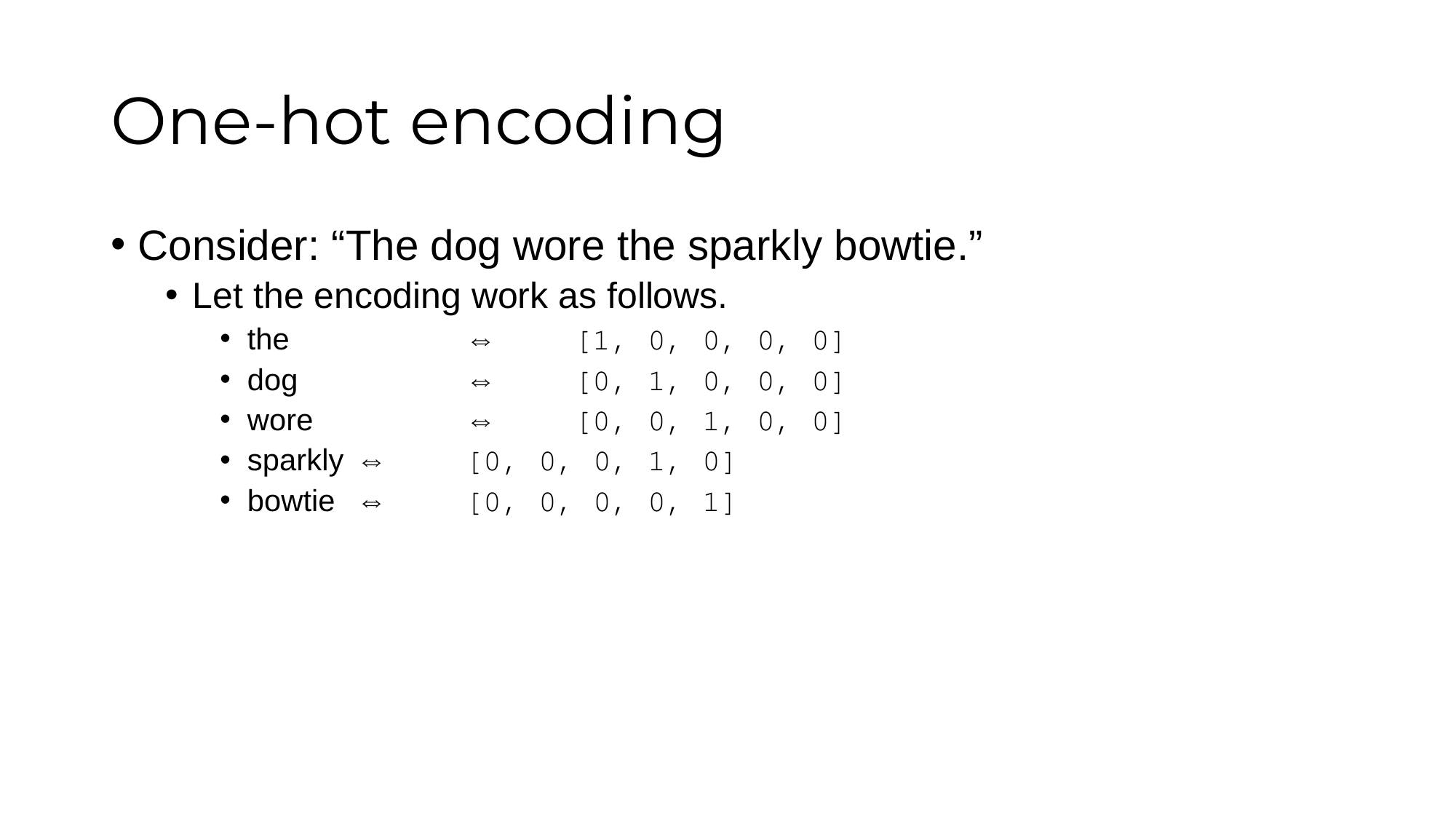

# One-hot encoding
Consider: “The dog wore the sparkly bowtie.”
Let the encoding work as follows.
the		⇔	[1, 0, 0, 0, 0]
dog		⇔	[0, 1, 0, 0, 0]
wore		⇔	[0, 0, 1, 0, 0]
sparkly	⇔	[0, 0, 0, 1, 0]
bowtie	⇔	[0, 0, 0, 0, 1]